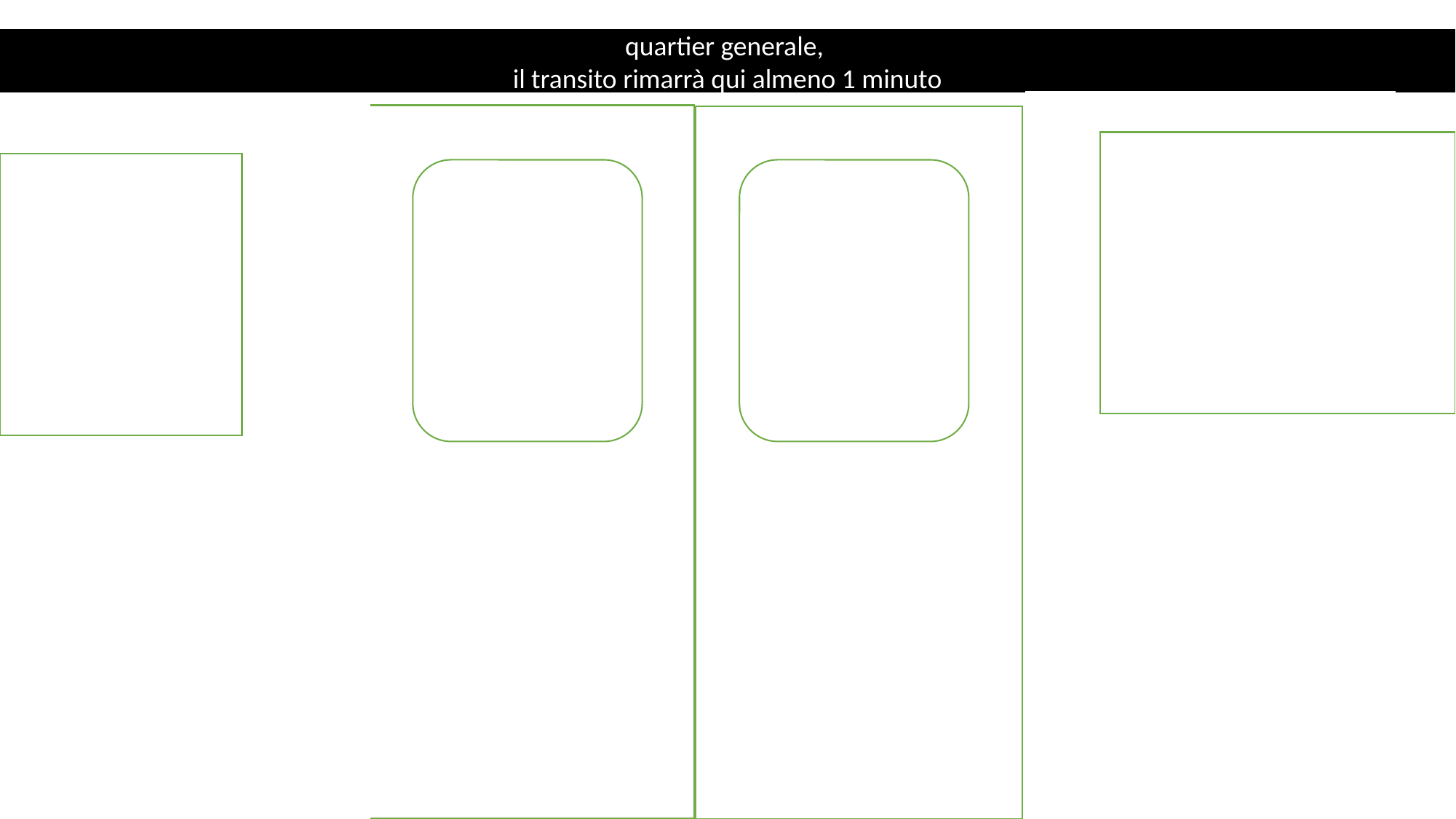

quartier generale,
il transito rimarrà qui almeno 1 minuto